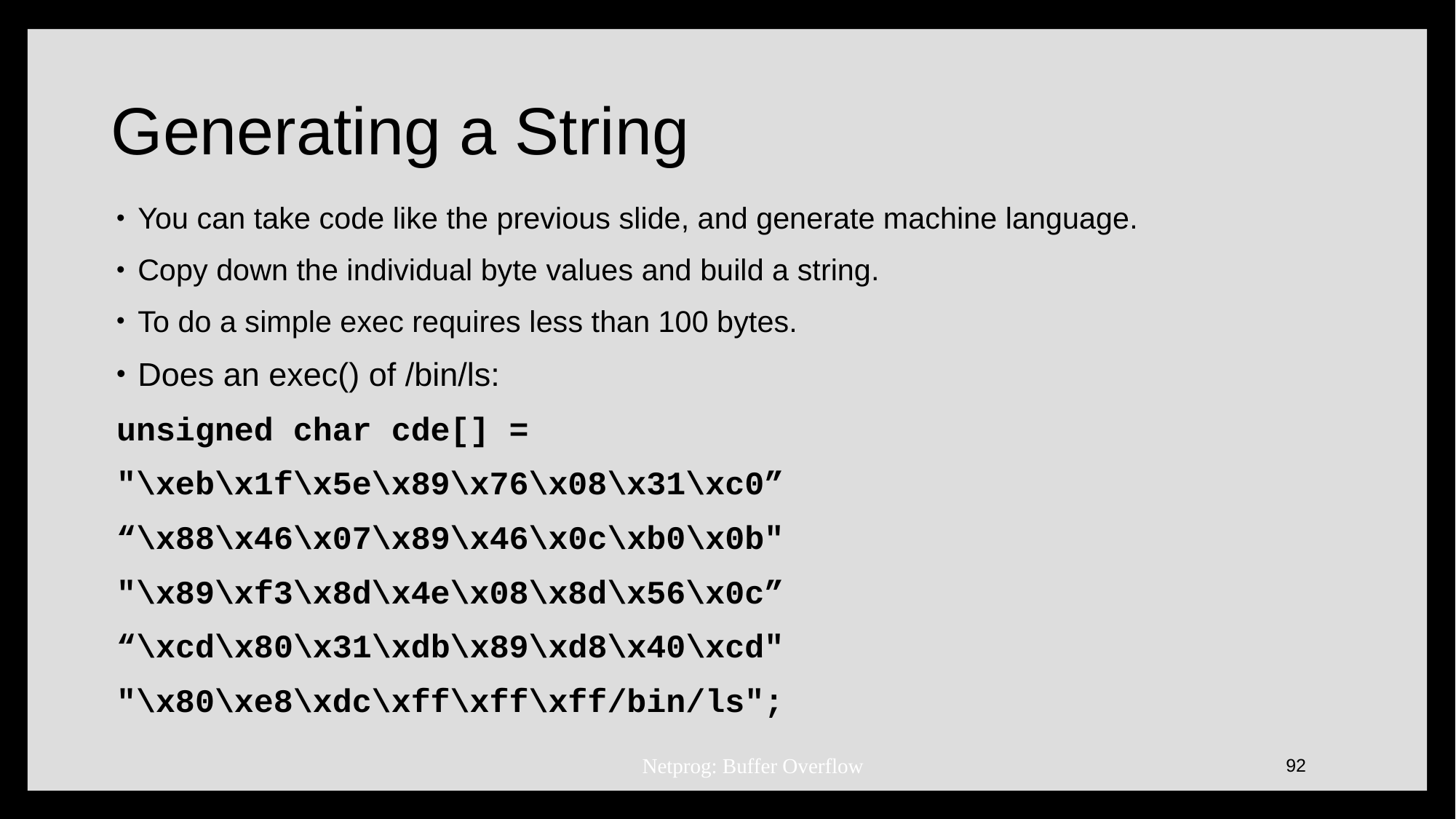

# Generating a String
You can take code like the previous slide, and generate machine language.
Copy down the individual byte values and build a string.
To do a simple exec requires less than 100 bytes.
Does an exec() of /bin/ls:
unsigned char cde[] =
"\xeb\x1f\x5e\x89\x76\x08\x31\xc0”
“\x88\x46\x07\x89\x46\x0c\xb0\x0b"
"\x89\xf3\x8d\x4e\x08\x8d\x56\x0c”
“\xcd\x80\x31\xdb\x89\xd8\x40\xcd"
"\x80\xe8\xdc\xff\xff\xff/bin/ls";

Netprog: Buffer Overflow
92